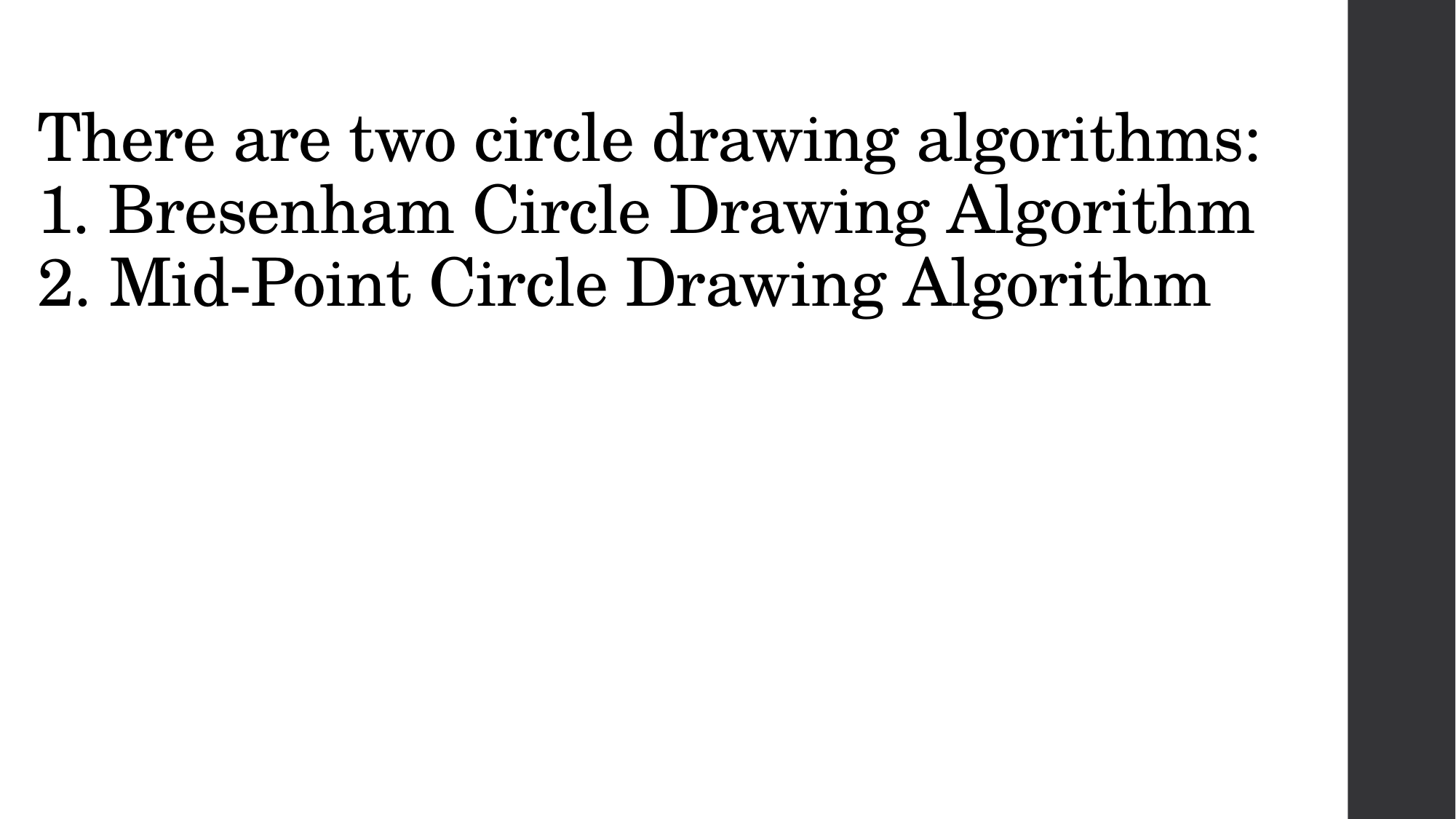

# There are two circle drawing algorithms: 1. Bresenham Circle Drawing Algorithm 2. Mid-Point Circle Drawing Algorithm